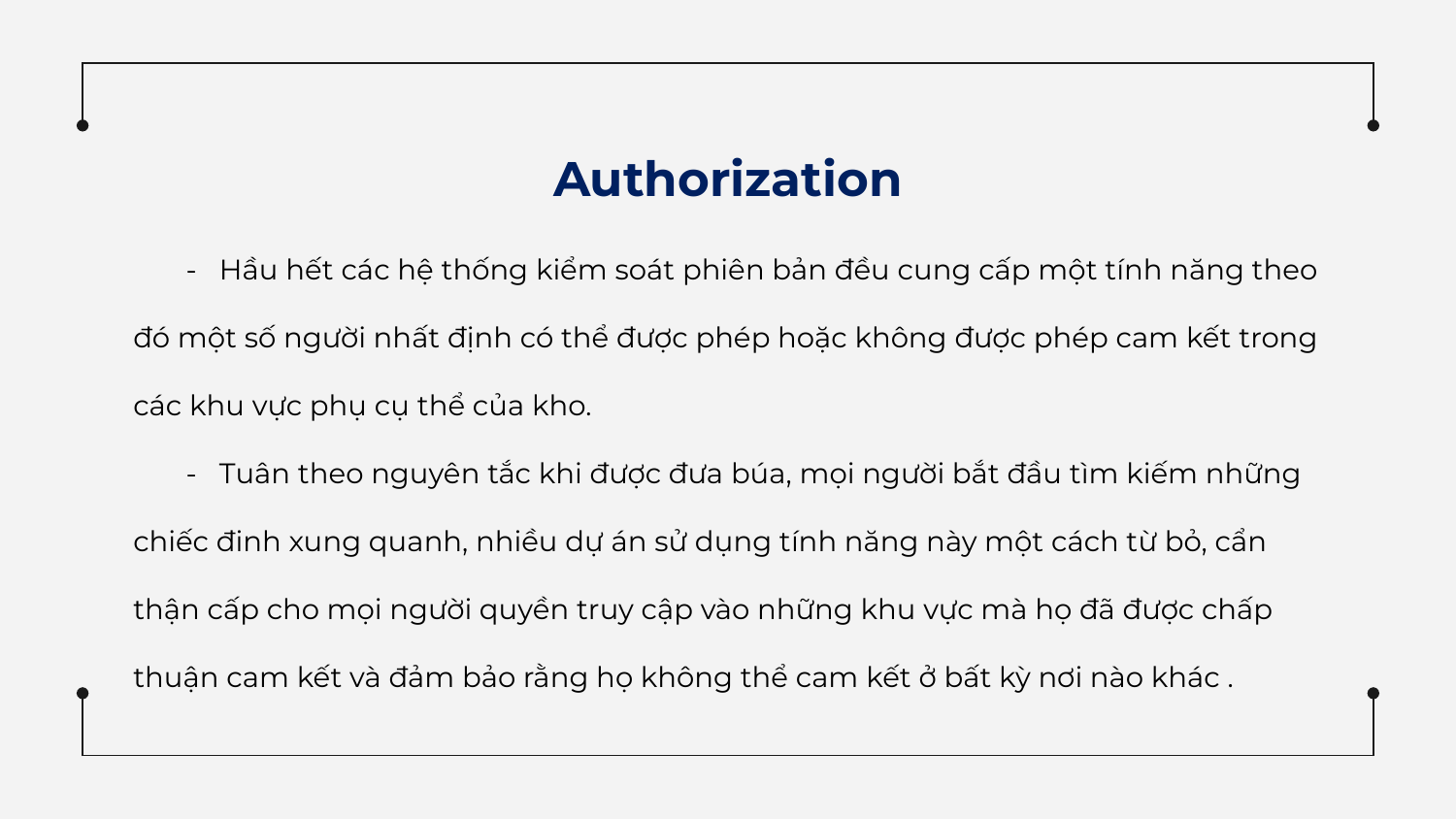

Authorization
       -   Hầu hết các hệ thống kiểm soát phiên bản đều cung cấp một tính năng theo đó một số người nhất định có thể được phép hoặc không được phép cam kết trong các khu vực phụ cụ thể của kho.
       -   Tuân theo nguyên tắc khi được đưa búa, mọi người bắt đầu tìm kiếm những chiếc đinh xung quanh, nhiều dự án sử dụng tính năng này một cách từ bỏ, cẩn thận cấp cho mọi người quyền truy cập vào những khu vực mà họ đã được chấp thuận cam kết và đảm bảo rằng họ không thể cam kết ở bất kỳ nơi nào khác .